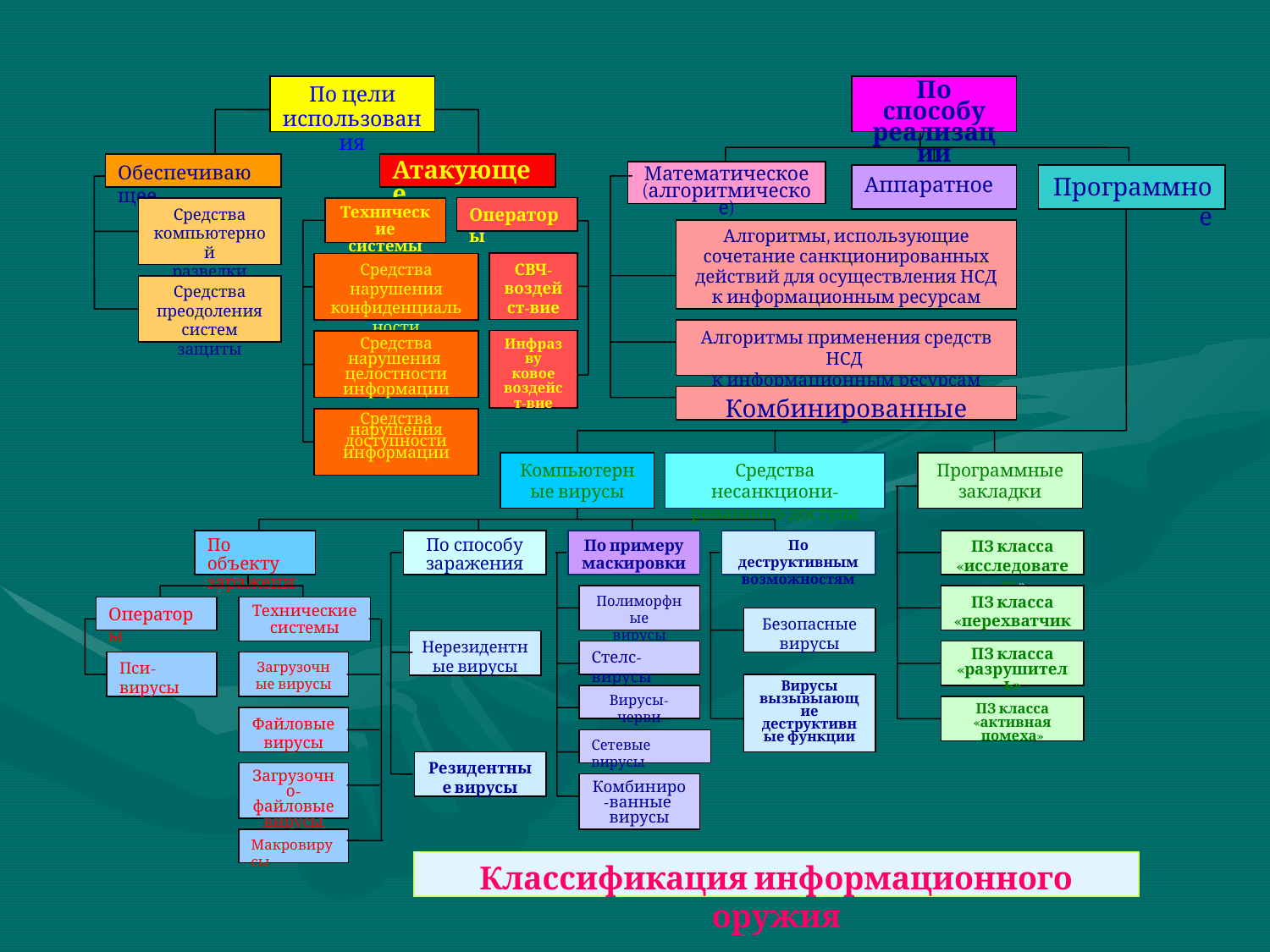

По способу реализации
По цели использования

Обеспечивающее
Атакующее

Средства
компьютерной
разведки
Технические системы

Средства нарушения конфиденциальности информации
Средства
преодоления систем защиты

Средства нарушения
целостности информации

Средства нарушения доступности информации

Операторы

СВЧ-воздейст-вие

Инфразву ковое воздейст-вие

Математическое
(алгоритмическое)
Аппаратное
Программное

Алгоритмы, использующие сочетание санкционированных действий для осуществления НСД к информационным ресурсам

Алгоритмы применения средств НСД
к информационным ресурсам

Комбинированные

Компьютерные вирусы
Средства несанкциони-рованного доступа
Программные закладки

По объекту
заражения
По способу
заражения
По примеру маскировки
По деструктивным возможностям
ПЗ класса «исследователь»

Полиморфные
вирусы
ПЗ класса «перехватчик»
Операторы

Безопасные вирусы

Нерезидентные вирусы
Стелс-вирусы
ПЗ класса «разрушитель»
Пси-вирусы

Вирусы вызывыающие деструктивные функции
Вирусы-черви
ПЗ класса «активная помеха»

Сетевые вирусы
Резидентные вирусы

Комбиниро-ванные
вирусы

Классификация информационного оружия
Технические системы
Загрузочные вирусы
Файловые вирусы
Загрузочно-файловые вирусы
Макровирусы